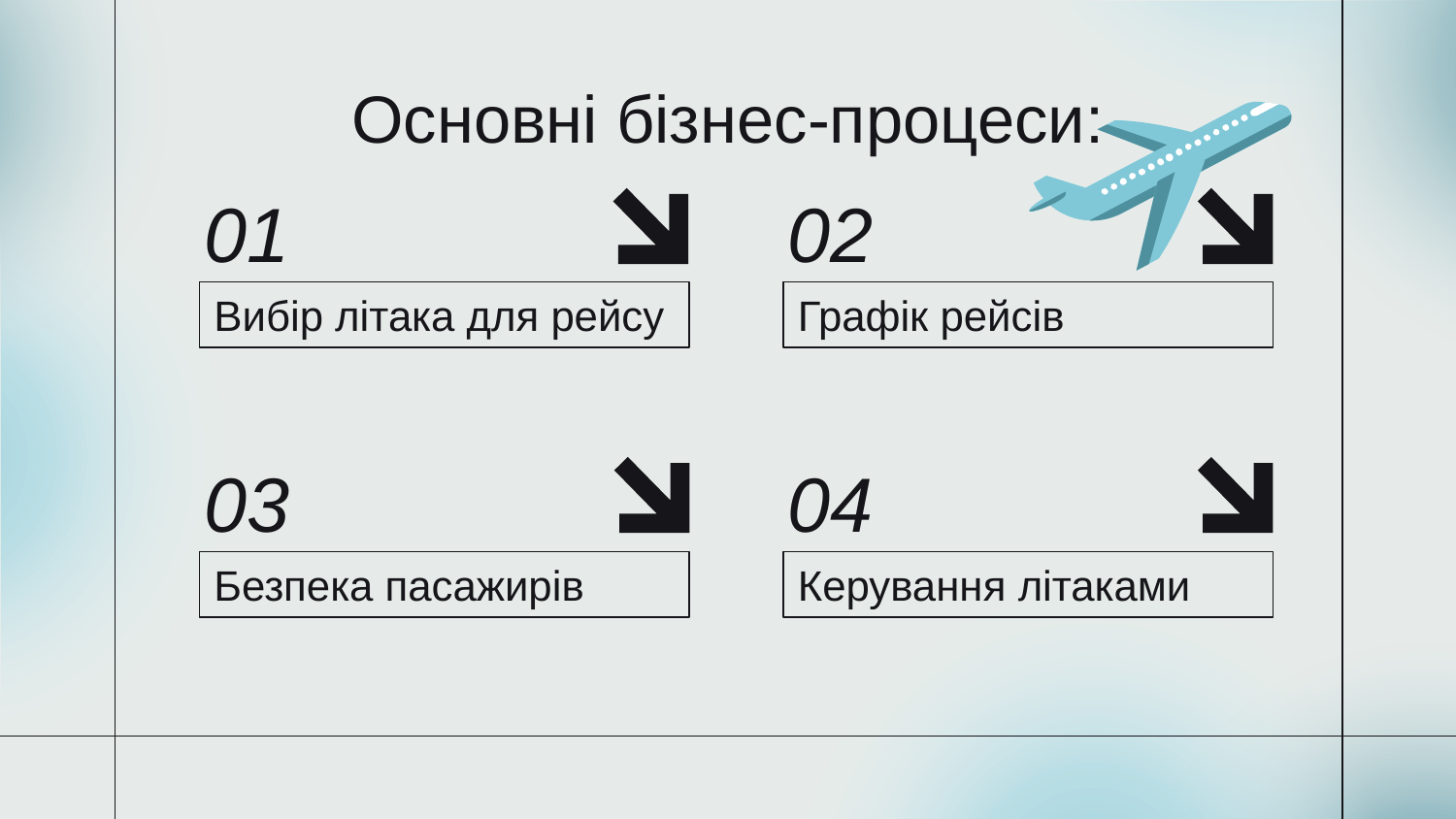

# Основні бізнес-процеси:

01
02

Вибір літака для рейсу
Графік рейсів
03
04

Безпека пасажирів
Керування літаками